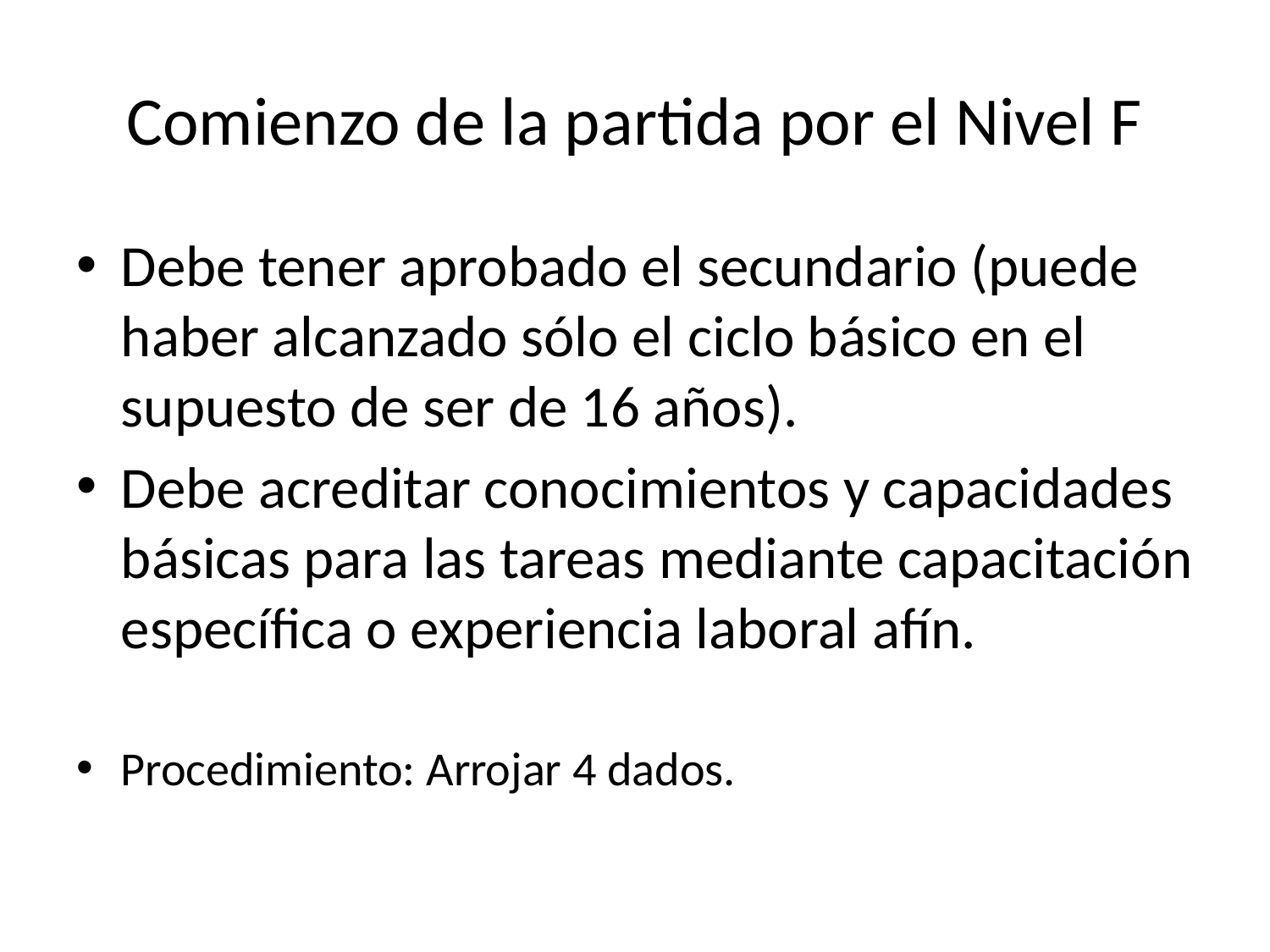

# Comienzo de la partida por el Nivel F
Debe tener aprobado el secundario (puede haber alcanzado sólo el ciclo básico en el supuesto de ser de 16 años).
Debe acreditar conocimientos y capacidades básicas para las tareas mediante capacitación específica o experiencia laboral afín.

Procedimiento: Arrojar 4 dados.